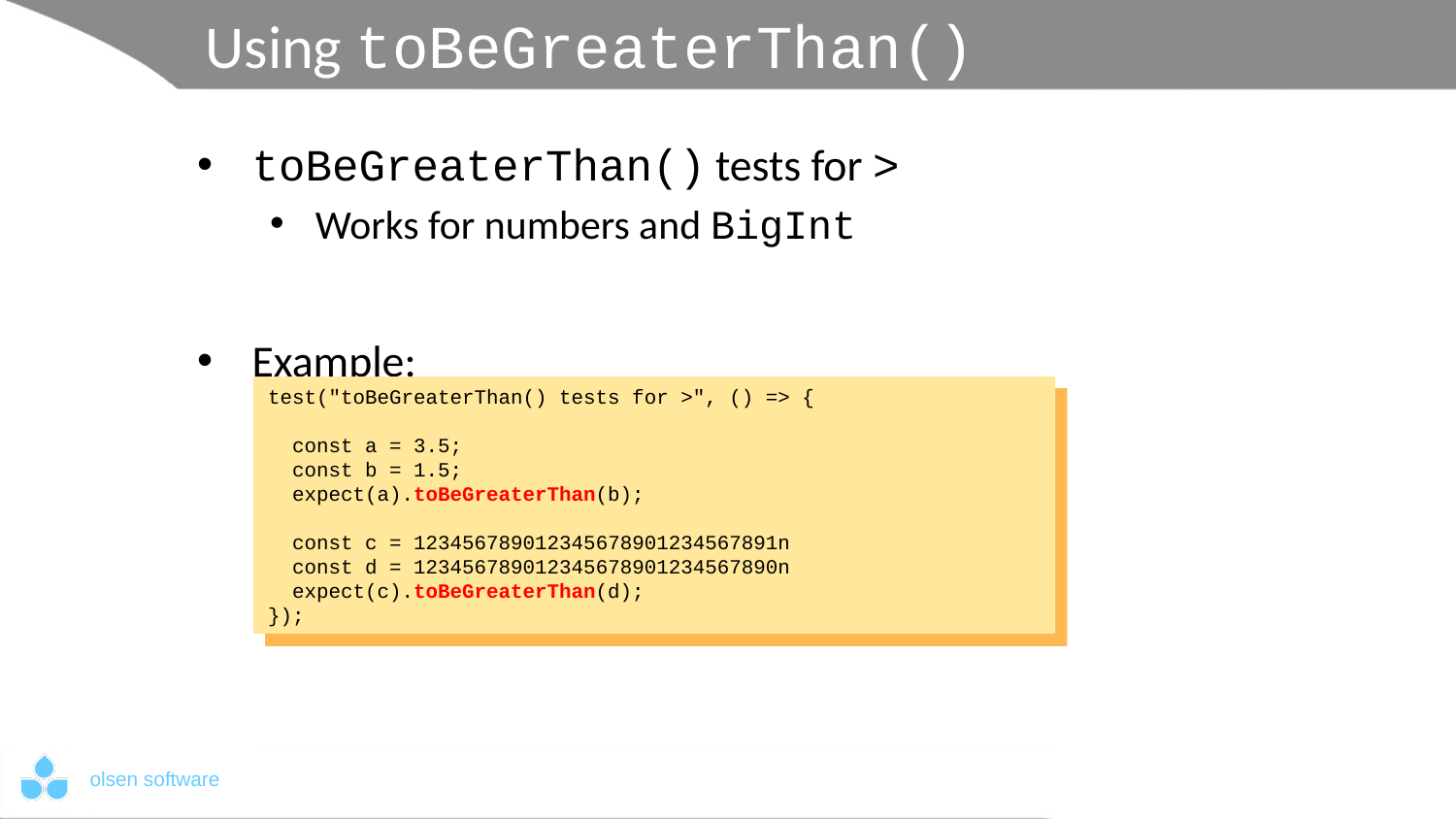

# Using toBeGreaterThan()
toBeGreaterThan() tests for >
Works for numbers and BigInt

Example:
test("toBeGreaterThan() tests for >", () => {

  const a = 3.5;
  const b = 1.5;
  expect(a).toBeGreaterThan(b);

  const c = 123456789012345678901234567891n
  const d = 123456789012345678901234567890n
  expect(c).toBeGreaterThan(d);
});